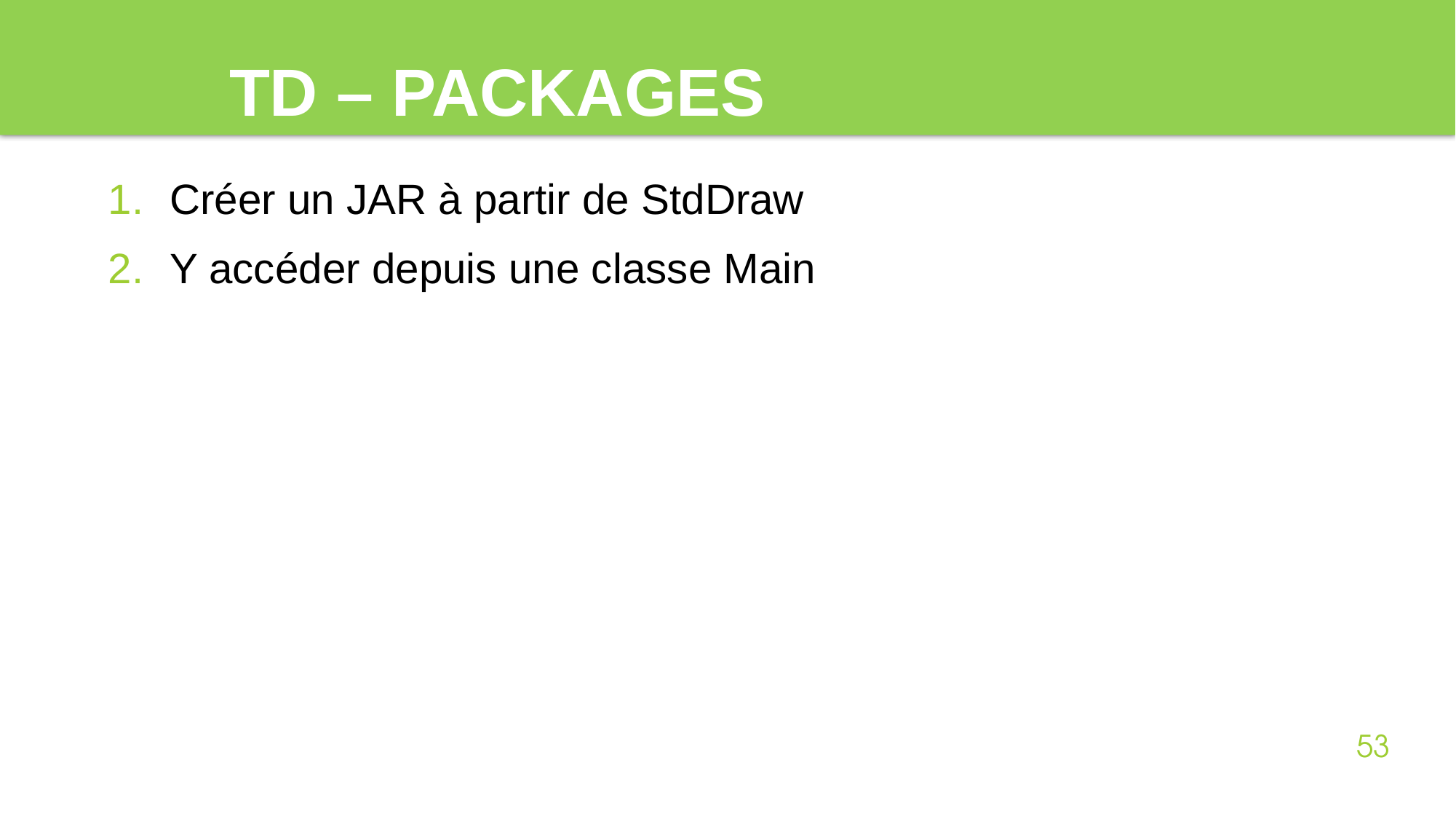

TD – Packages
Créer un JAR à partir de StdDraw
Y accéder depuis une classe Main

53